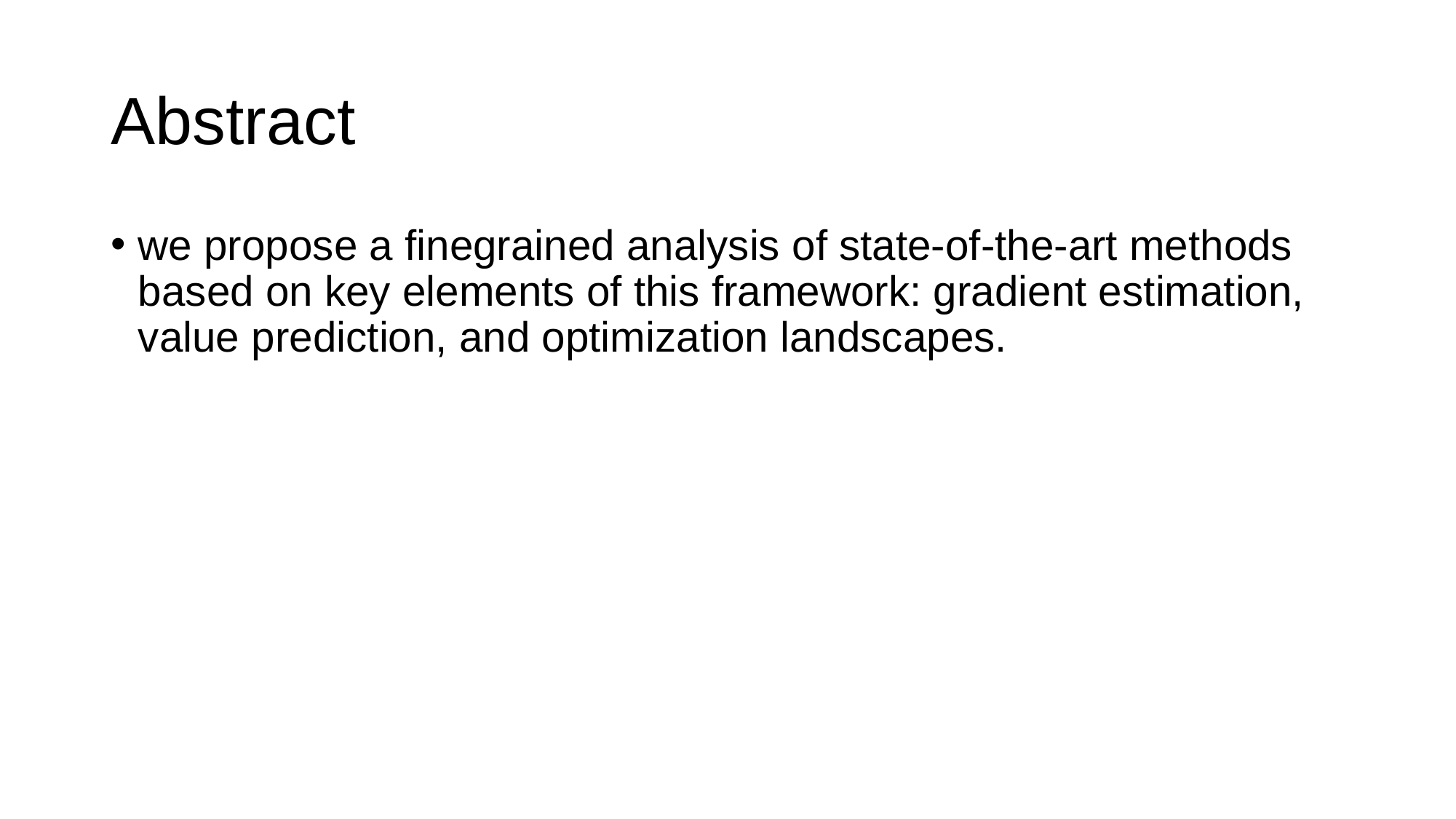

# Abstract
we propose a finegrained analysis of state-of-the-art methods based on key elements of this framework: gradient estimation, value prediction, and optimization landscapes.